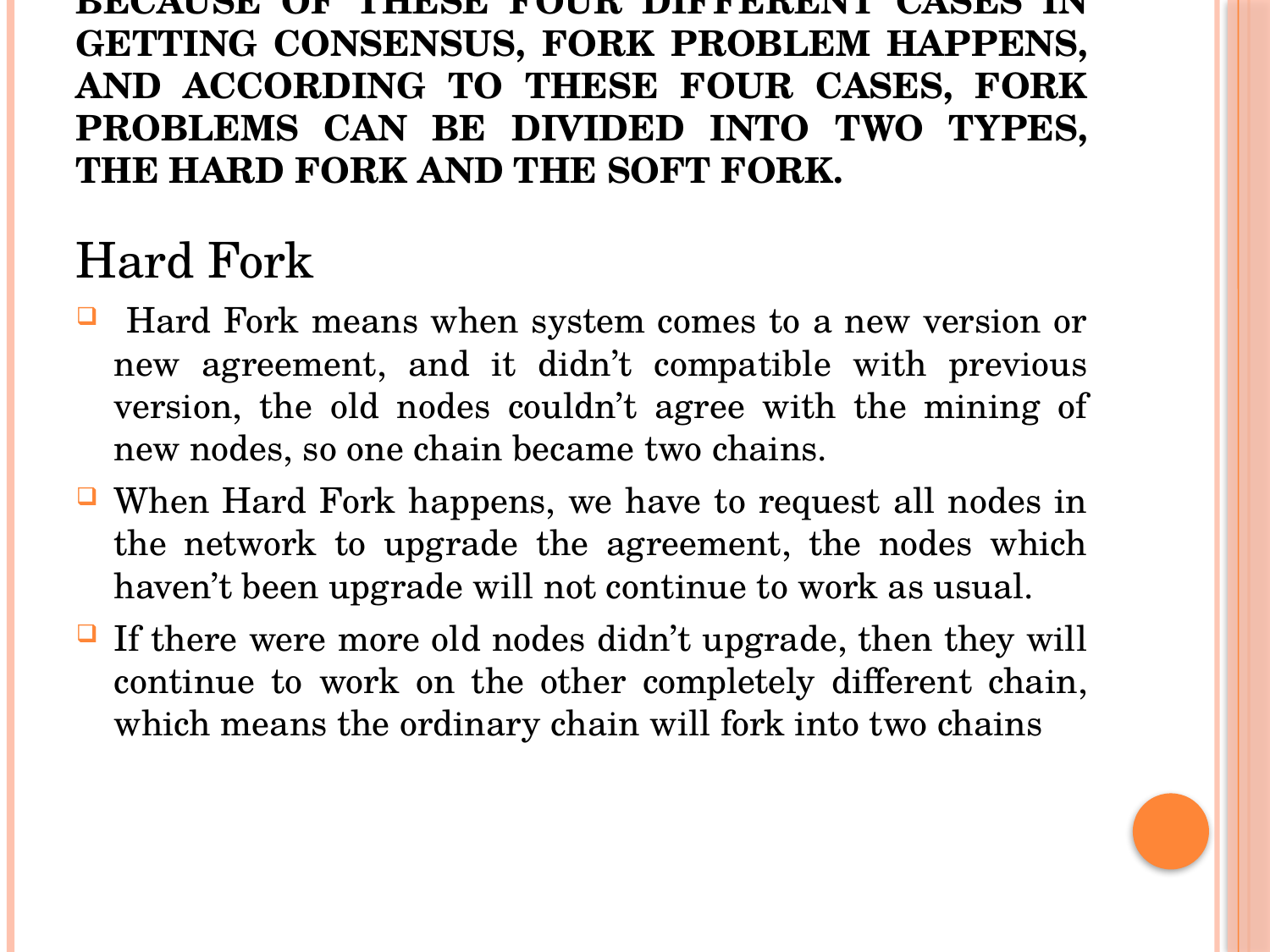

# Because of these four different cases in getting consensus, fork problem happens, and according to these four cases, fork problems can be divided into two types, the Hard Fork and the Soft Fork.
Hard Fork
 Hard Fork means when system comes to a new version or new agreement, and it didn’t compatible with previous version, the old nodes couldn’t agree with the mining of new nodes, so one chain became two chains.
When Hard Fork happens, we have to request all nodes in the network to upgrade the agreement, the nodes which haven’t been upgrade will not continue to work as usual.
If there were more old nodes didn’t upgrade, then they will continue to work on the other completely diﬀerent chain, which means the ordinary chain will fork into two chains